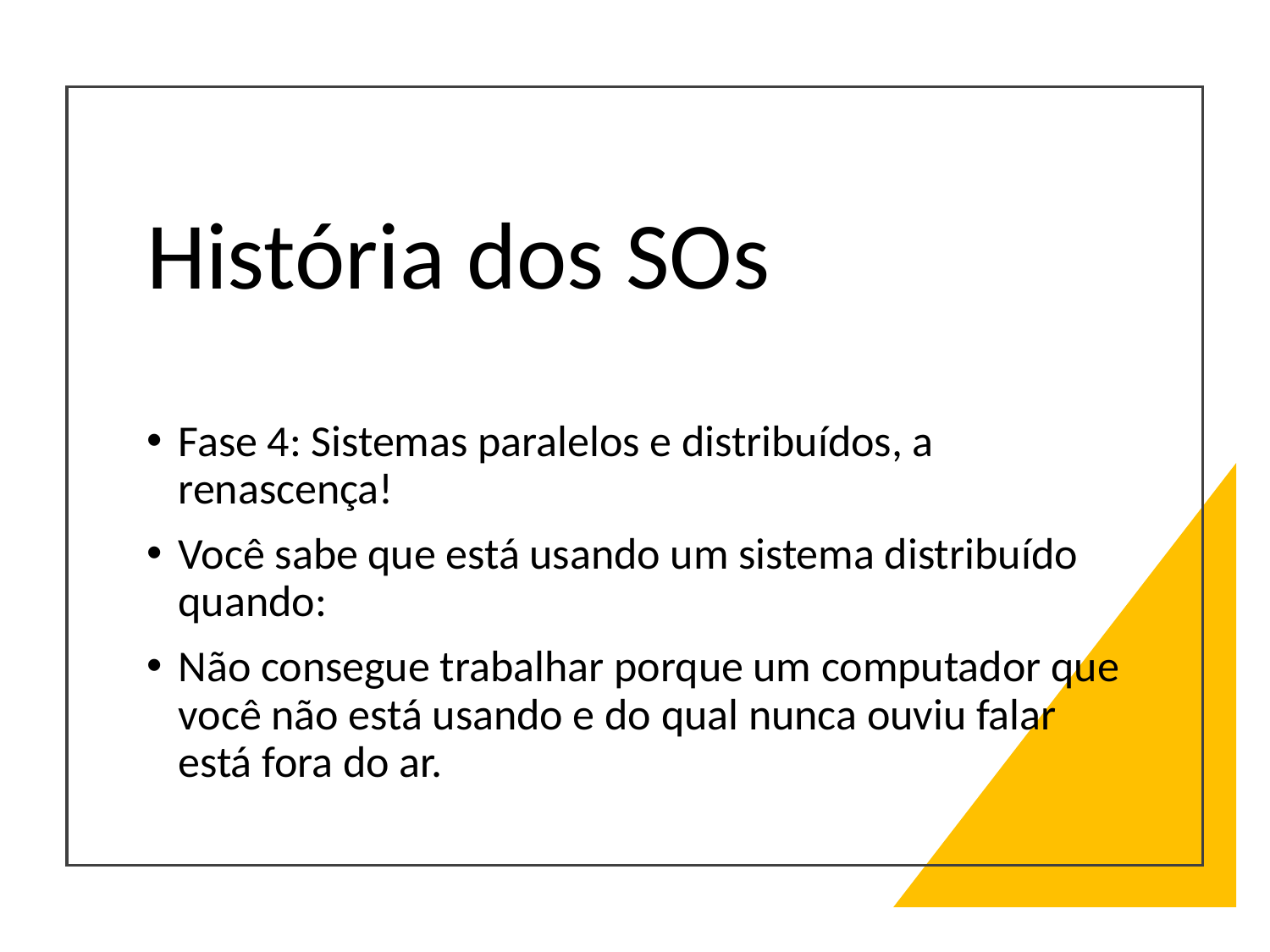

# História dos SOs
Fase 4: Sistemas paralelos e distribuídos, a renascença!
Você sabe que está usando um sistema distribuído quando:
Não consegue trabalhar porque um computador que você não está usando e do qual nunca ouviu falar está fora do ar.